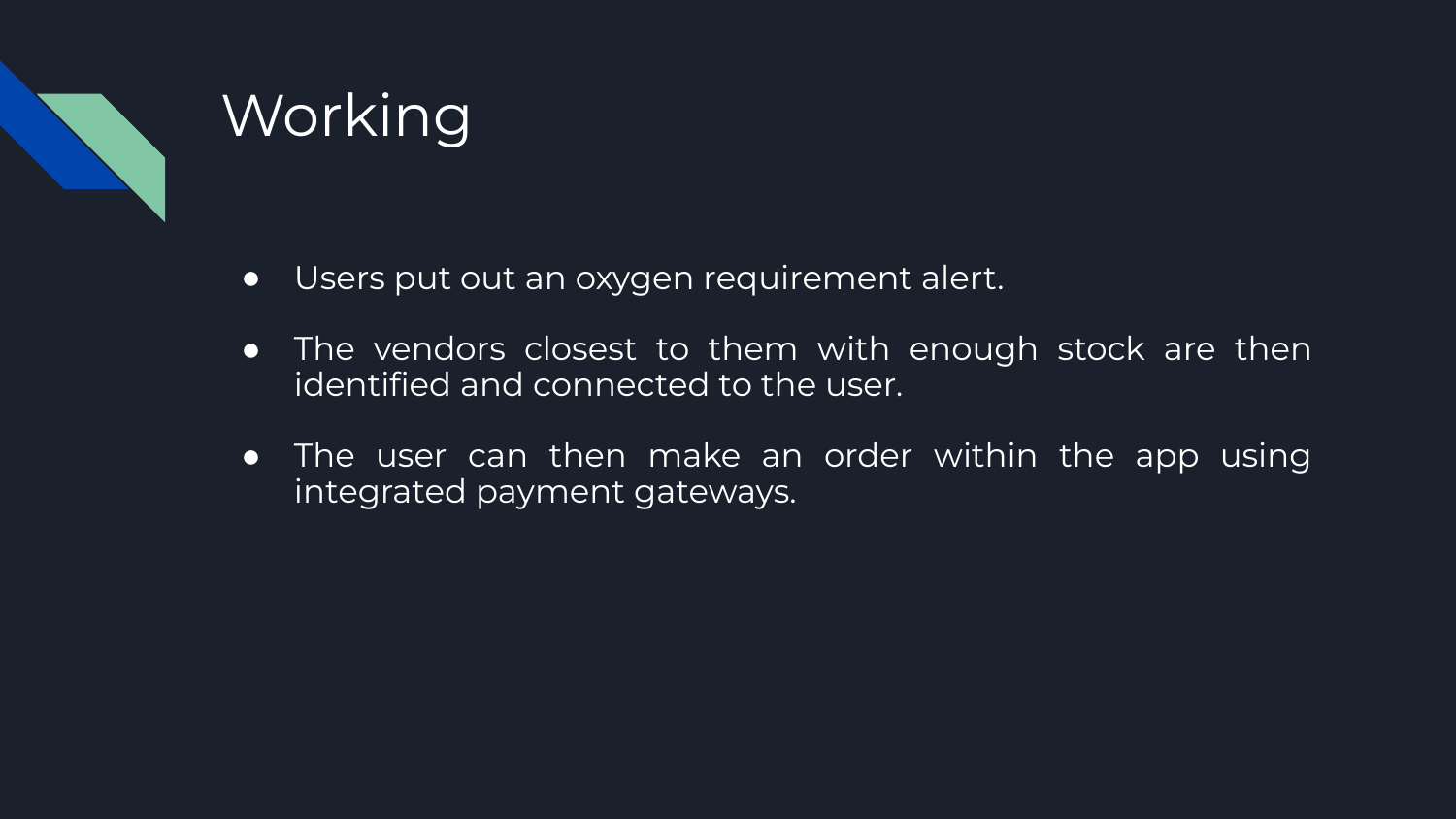

# Working

Users put out an oxygen requirement alert.

The vendors closest to them with enough stock are then identified and connected to the user.

The user can then make an order within the app using integrated payment gateways.